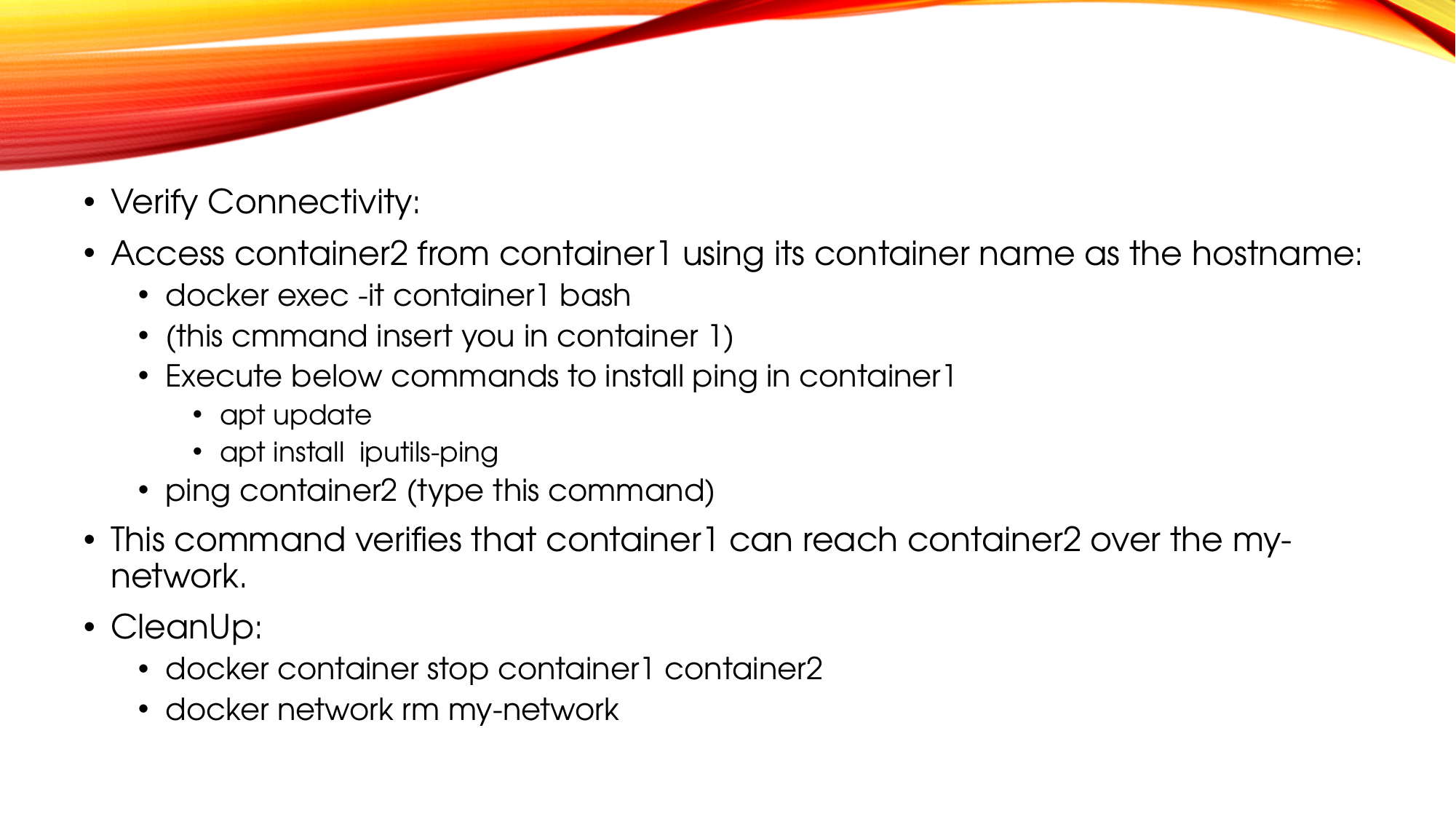

Verify Connectivity:
Access container2 from container1 using its container name as the hostname:
docker exec -it container1 bash
(this cmmand insert you in container 1)
Execute below commands to install ping in container1
apt update
apt install  iputils-ping
ping container2 (type this command)
This command verifies that container1 can reach container2 over the my-network.
CleanUp:
docker container stop container1 container2
docker network rm my-network